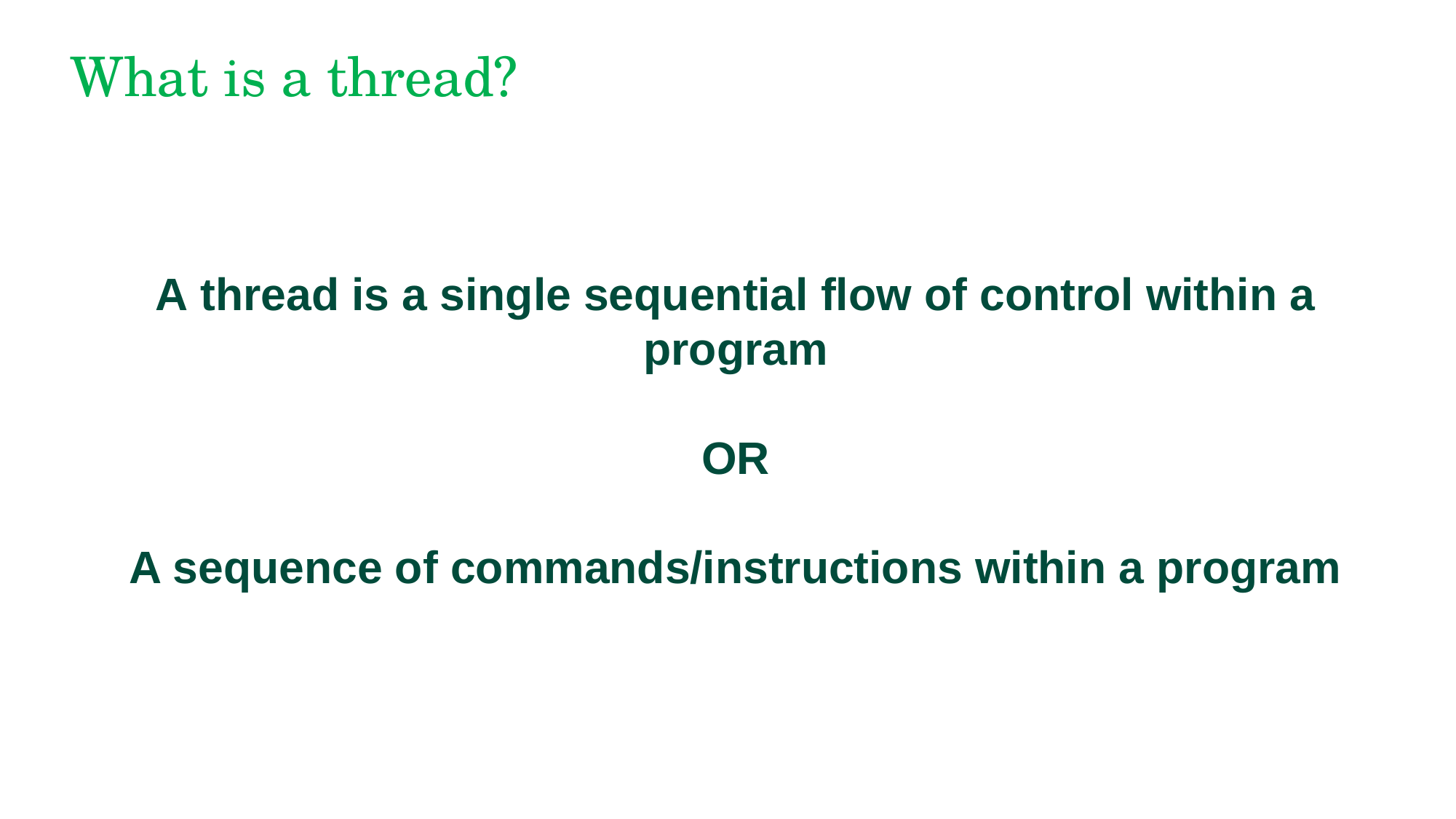

# What is a thread?
A thread is a single sequential flow of control within a program

OR

A sequence of commands/instructions within a program